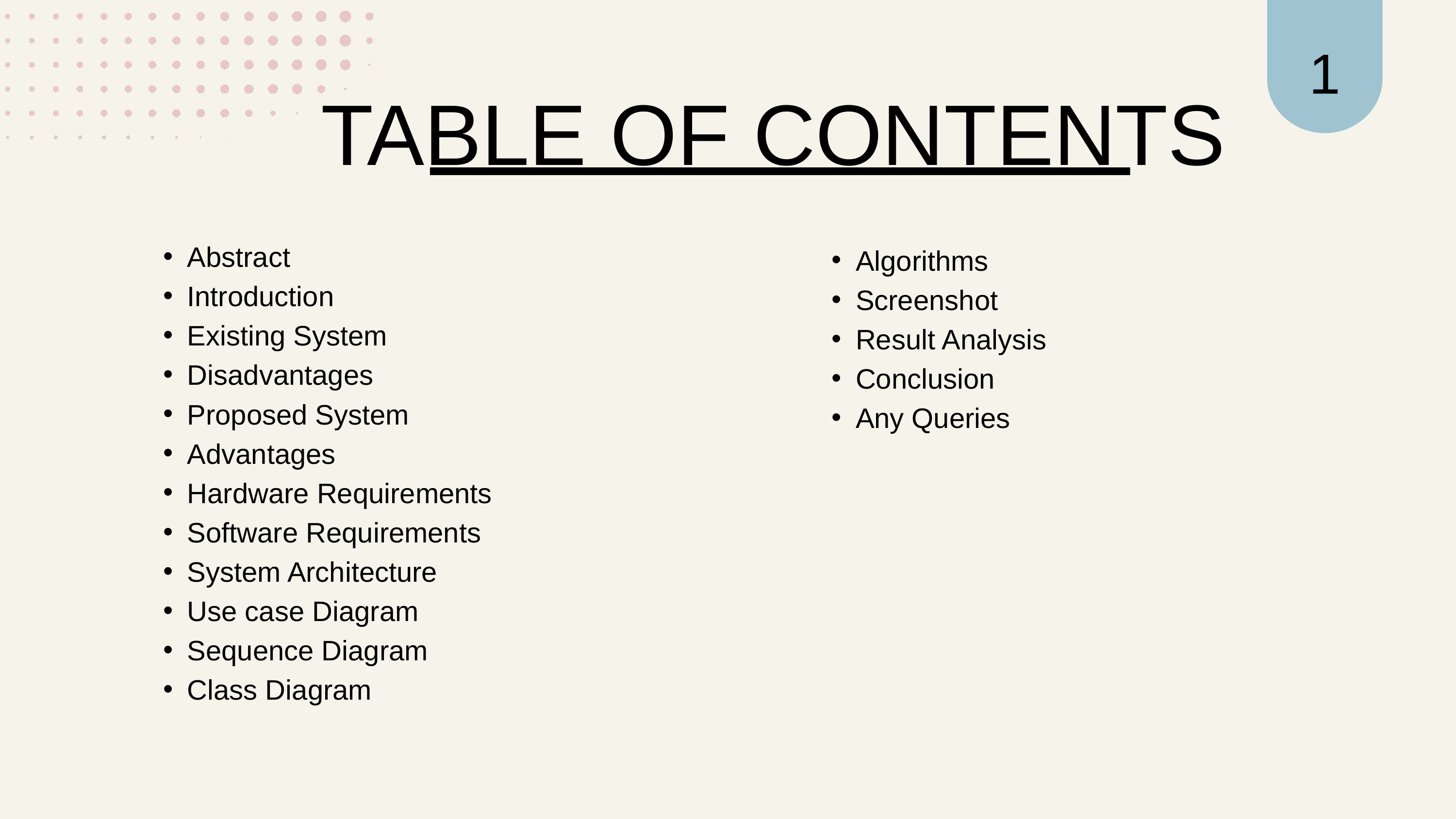

1

TABLE OF CONTENTS

Abstract
Introduction
Existing System
Disadvantages
Proposed System
Advantages
Hardware Requirements
Software Requirements
System Architecture
Use case Diagram
Sequence Diagram
Class Diagram

Algorithms
Screenshot
Result Analysis
Conclusion
Any Queries